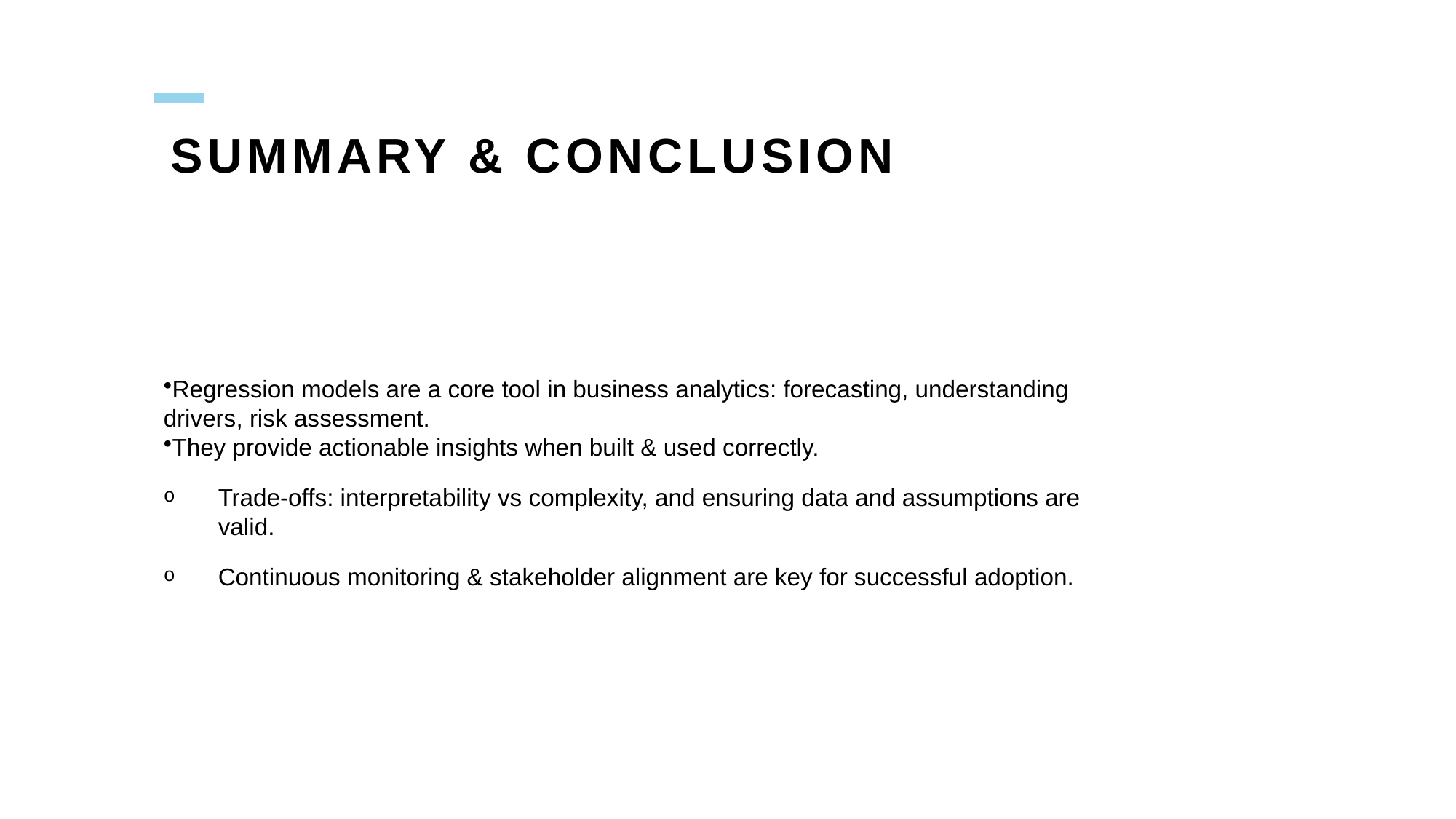

# Summary & Conclusion

Regression models are a core tool in business analytics: forecasting, understanding drivers, risk assessment.
They provide actionable insights when built & used correctly.
Trade-offs: interpretability vs complexity, and ensuring data and assumptions are valid.
Continuous monitoring & stakeholder alignment are key for successful adoption.